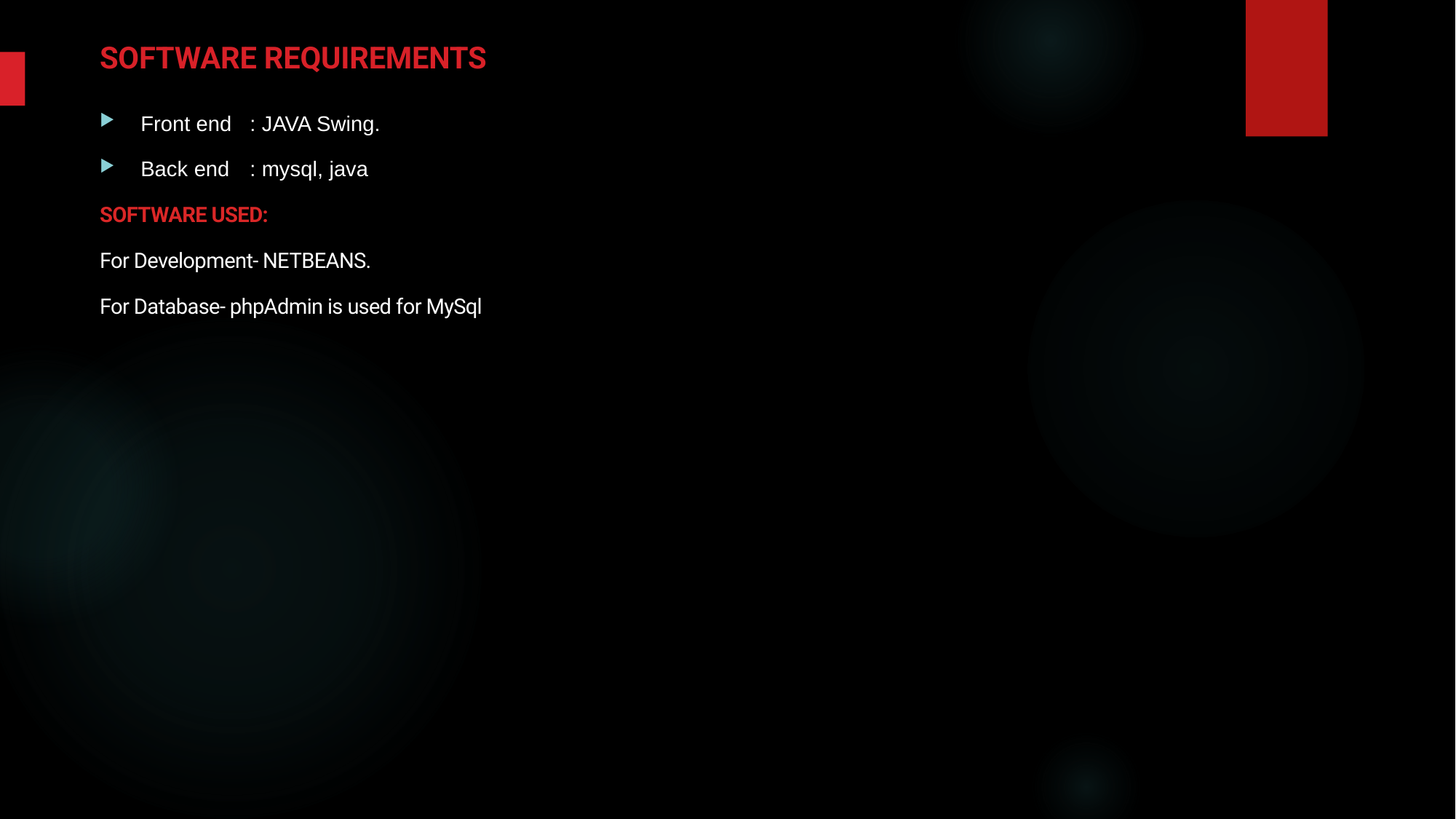

# SOFTWARE REQUIREMENTS

Front end	: JAVA Swing.
Back end	: mysql, java
SOFTWARE USED:
For Development- NETBEANS.
For Database- phpAdmin is used for MySql